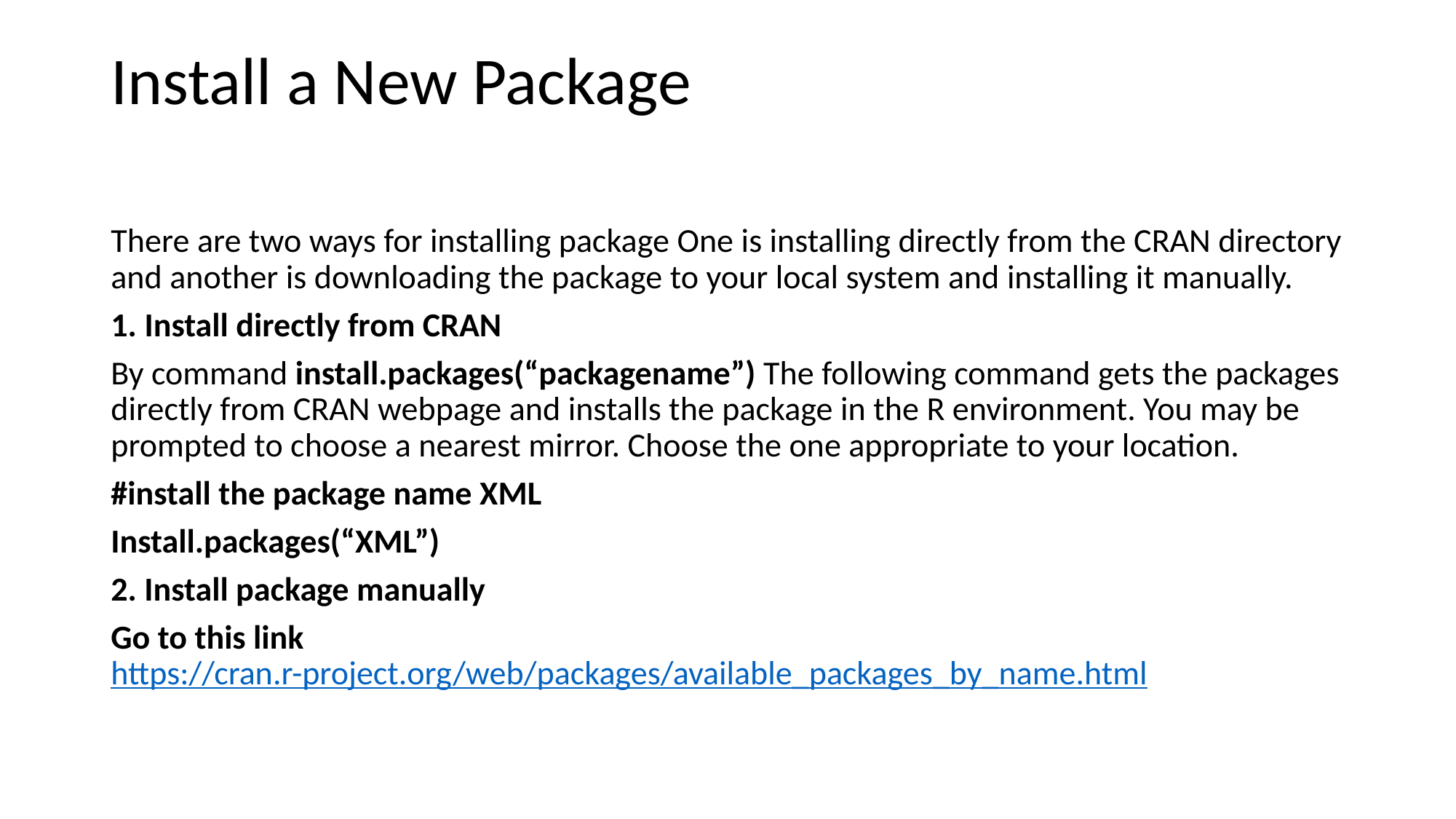

# Install a New Package
There are two ways for installing package One is installing directly from the CRAN directory and another is downloading the package to your local system and installing it manually.
1. Install directly from CRAN
By command install.packages(“packagename”) The following command gets the packages directly from CRAN webpage and installs the package in the R environment. You may be prompted to choose a nearest mirror. Choose the one appropriate to your location.
#install the package name XML
Install.packages(“XML”)
2. Install package manually
Go to this link https://cran.r-project.org/web/packages/available_packages_by_name.html